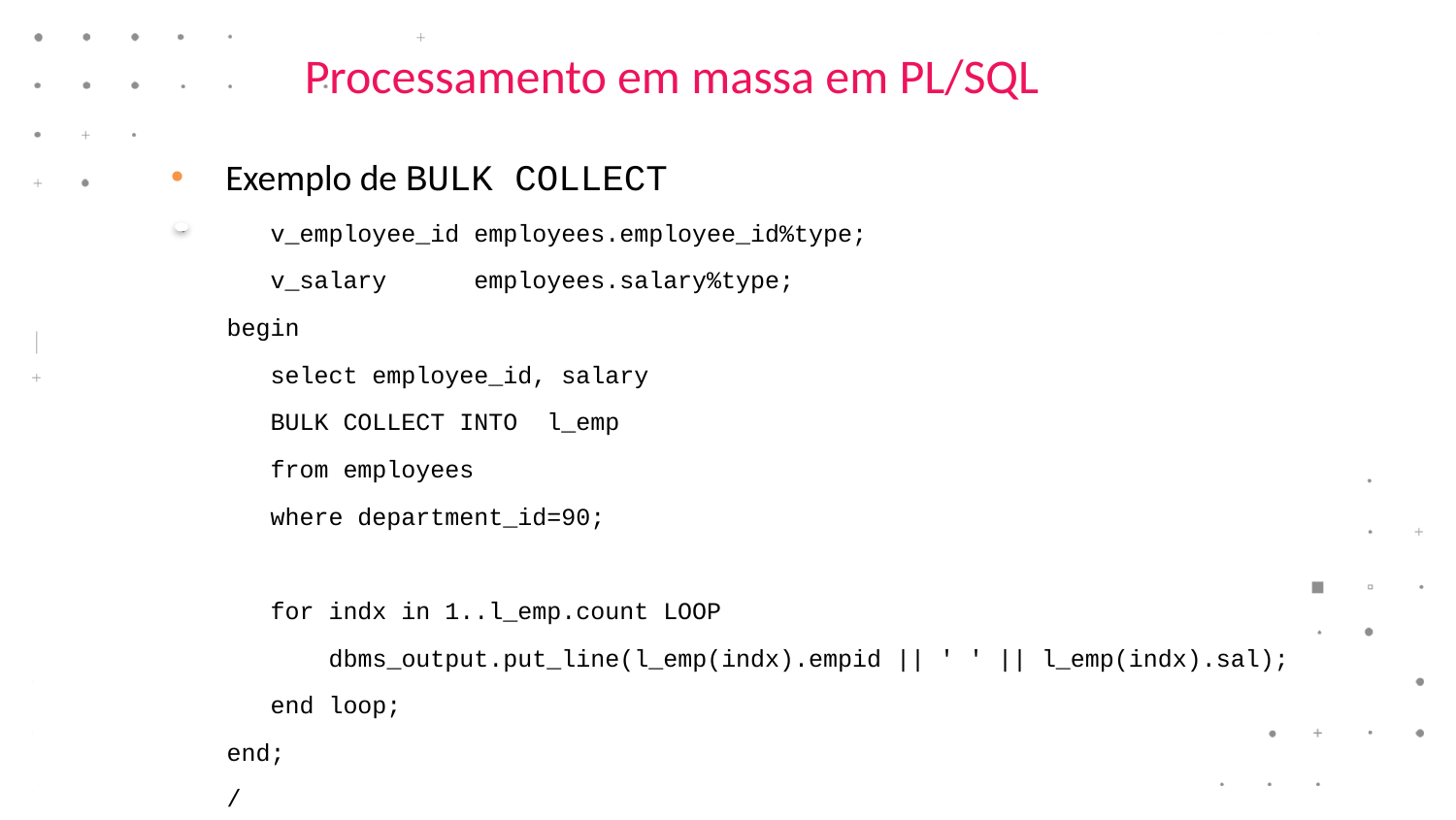

# Processamento em massa em PL/SQL
Exemplo de BULK COLLECT
   v_employee_id employees.employee_id%type;
   v_salary      employees.salary%type;
begin
   select employee_id, salary
   BULK COLLECT INTO  l_emp
   from employees
   where department_id=90;

   for indx in 1..l_emp.count LOOP
       dbms_output.put_line(l_emp(indx).empid || ' ' || l_emp(indx).sal);
   end loop;
end;
/